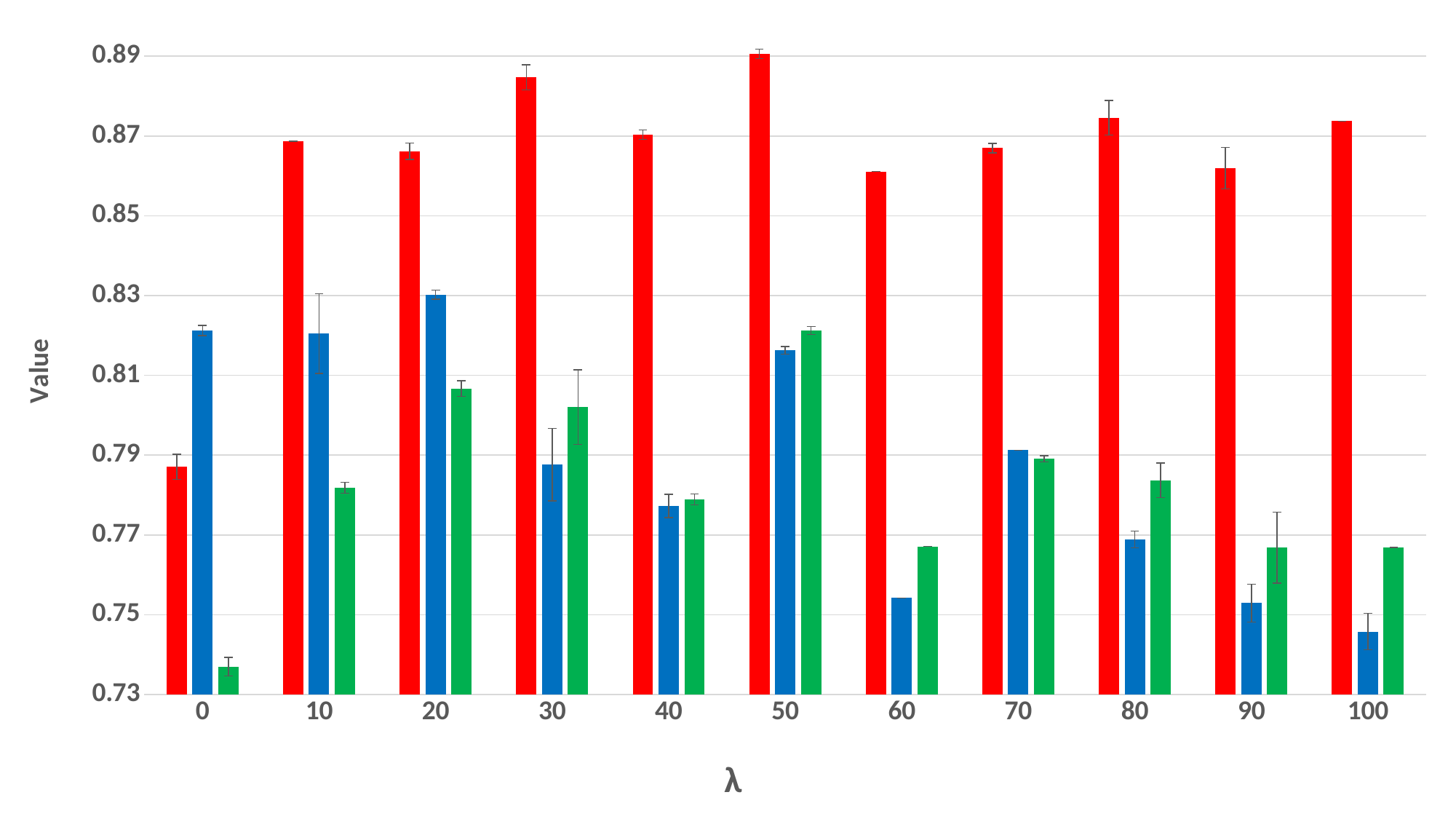

### Chart

| Category | BMACC | BMBACC | BMCAF1 |
|---|---|---|---|
| 0 | 0.787037037037037 | 0.821244219938913 | 0.736996066919964 |
| 10 | 0.868686868686868 | 0.820515831311543 | 0.781808406398822 |
| 20 | 0.866161616161616 | 0.830240527788798 | 0.80671563193734 |
| 30 | 0.884680134680134 | 0.787623504797617 | 0.80200600136974 |
| 40 | 0.87037037037037 | 0.777270158131917 | 0.778906468550527 |
| 50 | 0.89057239057239 | 0.816302994887034 | 0.821257997768129 |
| 60 | 0.861111111111111 | 0.754221737384796 | 0.767108455683726 |
| 70 | 0.867003367003367 | 0.791231095790863 | 0.789087101370507 |
| 80 | 0.874579124579124 | 0.768870890140533 | 0.783709203871862 |
| 90 | 0.861952861952861 | 0.752902229626973 | 0.766847582902902 |
| 100 | 0.873737373737373 | 0.745775401592254 | 0.766873384053551 |